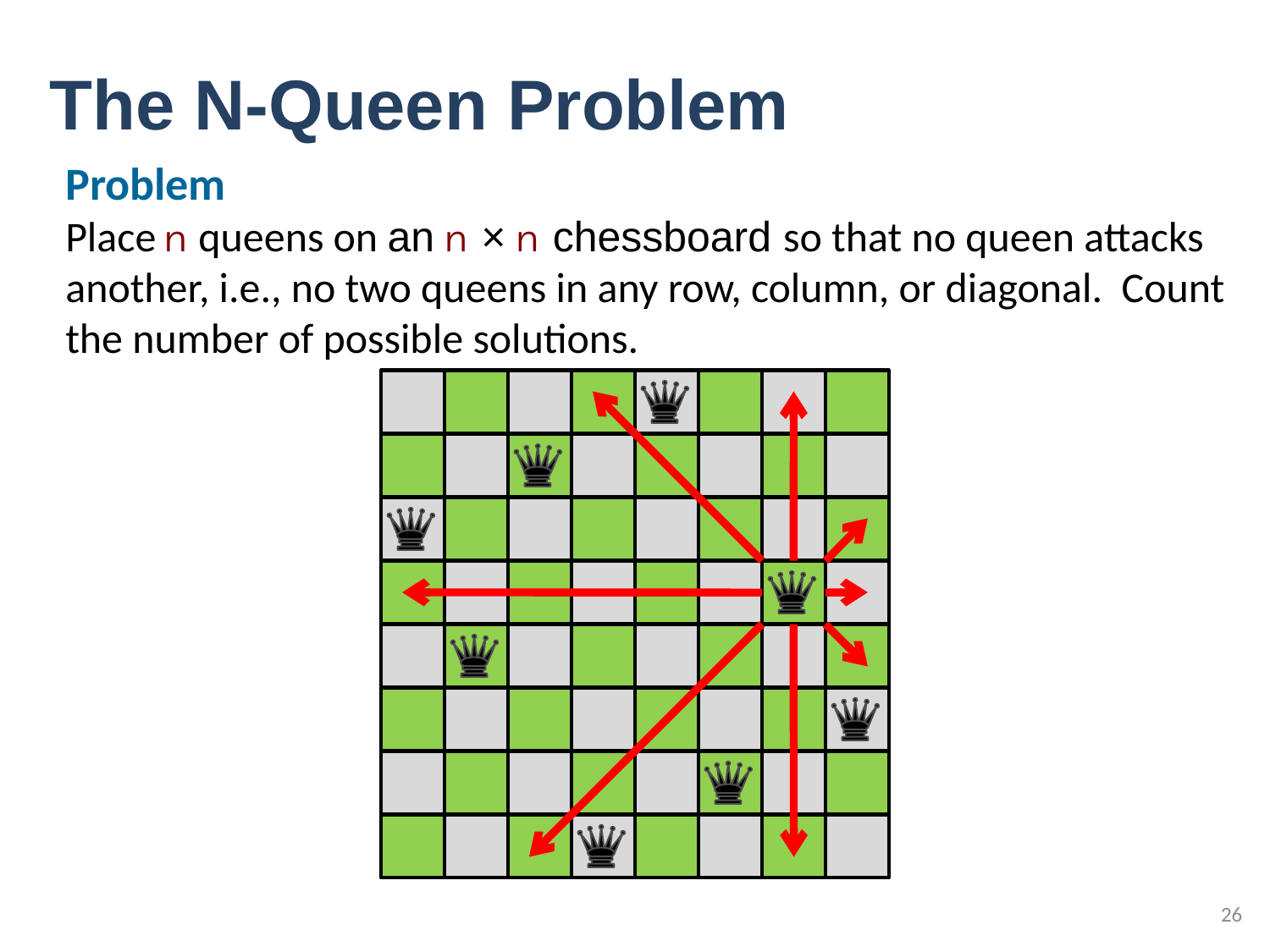

# The N-Queen Problem
Problem
Place n queens on an n × n chessboard so that no queen attacks another, i.e., no two queens in any row, column, or diagonal.  Count the number of possible solutions.

26